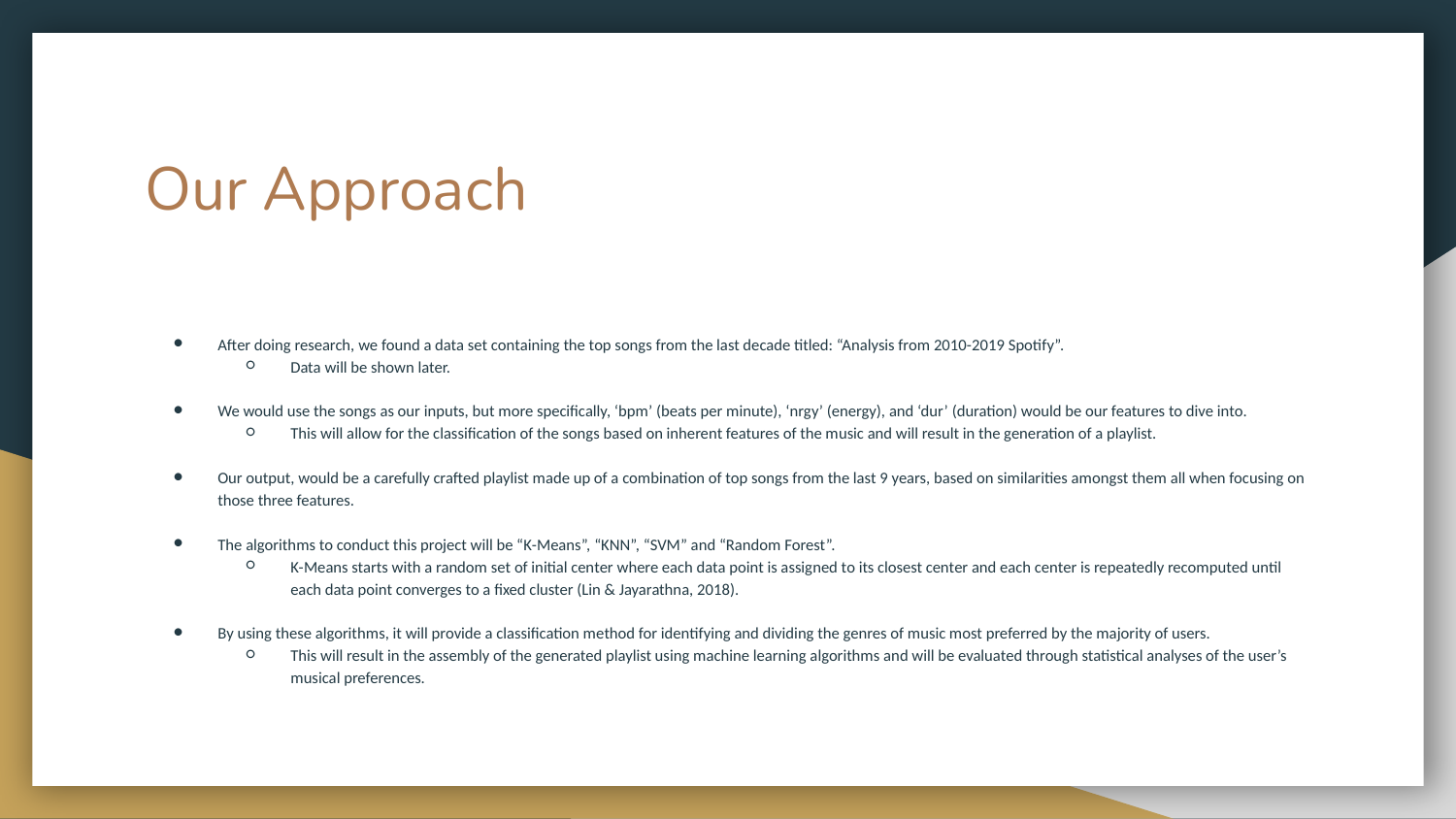

# Our Approach
After doing research, we found a data set containing the top songs from the last decade titled: “Analysis from 2010-2019 Spotify”.
Data will be shown later.
We would use the songs as our inputs, but more specifically, ‘bpm’ (beats per minute), ‘nrgy’ (energy), and ‘dur’ (duration) would be our features to dive into.
This will allow for the classification of the songs based on inherent features of the music and will result in the generation of a playlist.
Our output, would be a carefully crafted playlist made up of a combination of top songs from the last 9 years, based on similarities amongst them all when focusing on those three features.
The algorithms to conduct this project will be “K-Means”, “KNN”, “SVM” and “Random Forest”.
K-Means starts with a random set of initial center where each data point is assigned to its closest center and each center is repeatedly recomputed until each data point converges to a fixed cluster (Lin & Jayarathna, 2018).
By using these algorithms, it will provide a classification method for identifying and dividing the genres of music most preferred by the majority of users.
This will result in the assembly of the generated playlist using machine learning algorithms and will be evaluated through statistical analyses of the user’s musical preferences.